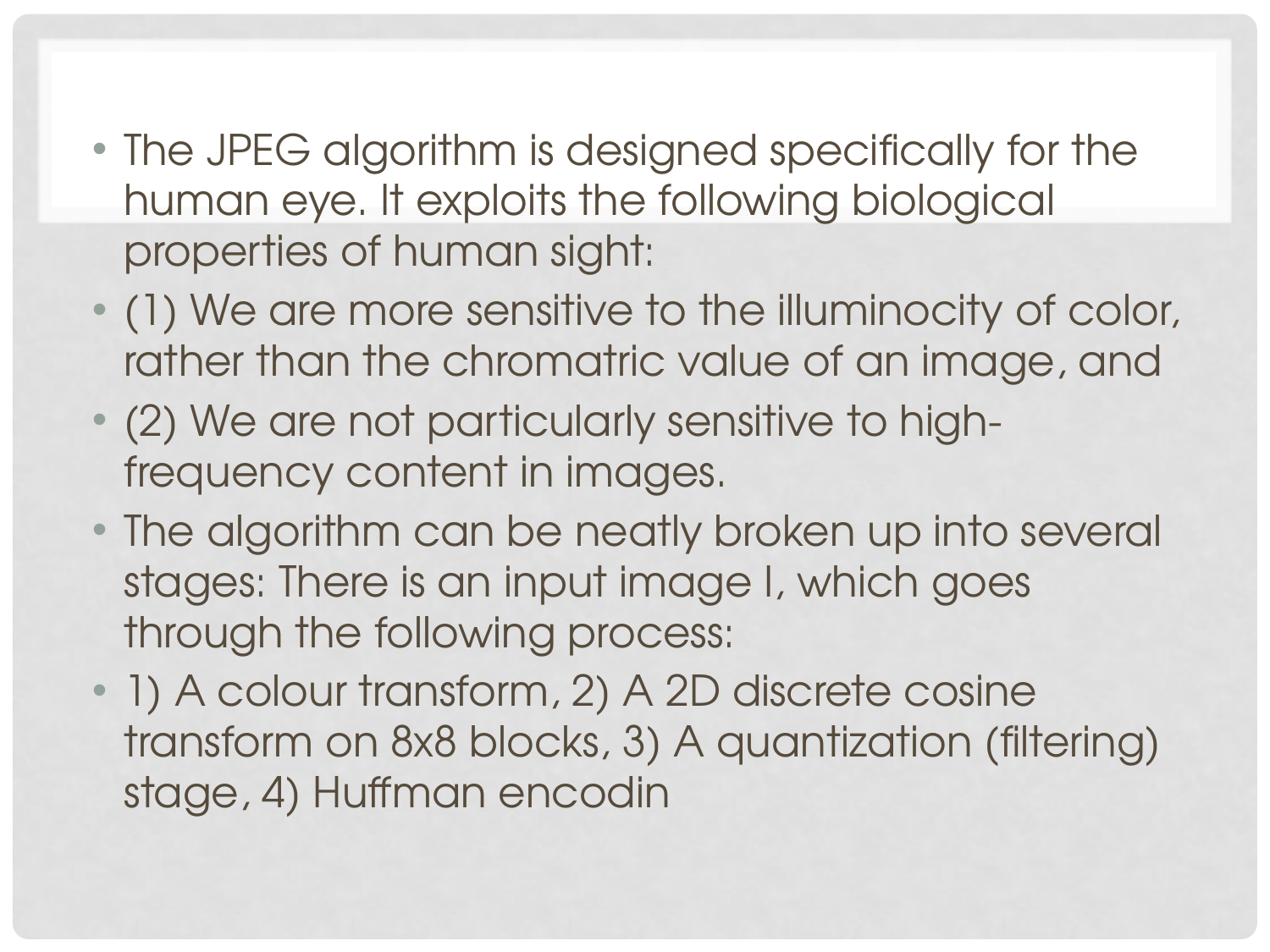

#
The JPEG algorithm is designed specifically for the human eye. It exploits the following biological properties of human sight:
(1) We are more sensitive to the illuminocity of color, rather than the chromatric value of an image, and
(2) We are not particularly sensitive to high-frequency content in images.
The algorithm can be neatly broken up into several stages: There is an input image I, which goes through the following process:
1) A colour transform, 2) A 2D discrete cosine transform on 8x8 blocks, 3) A quantization (filtering) stage, 4) Huffman encodin